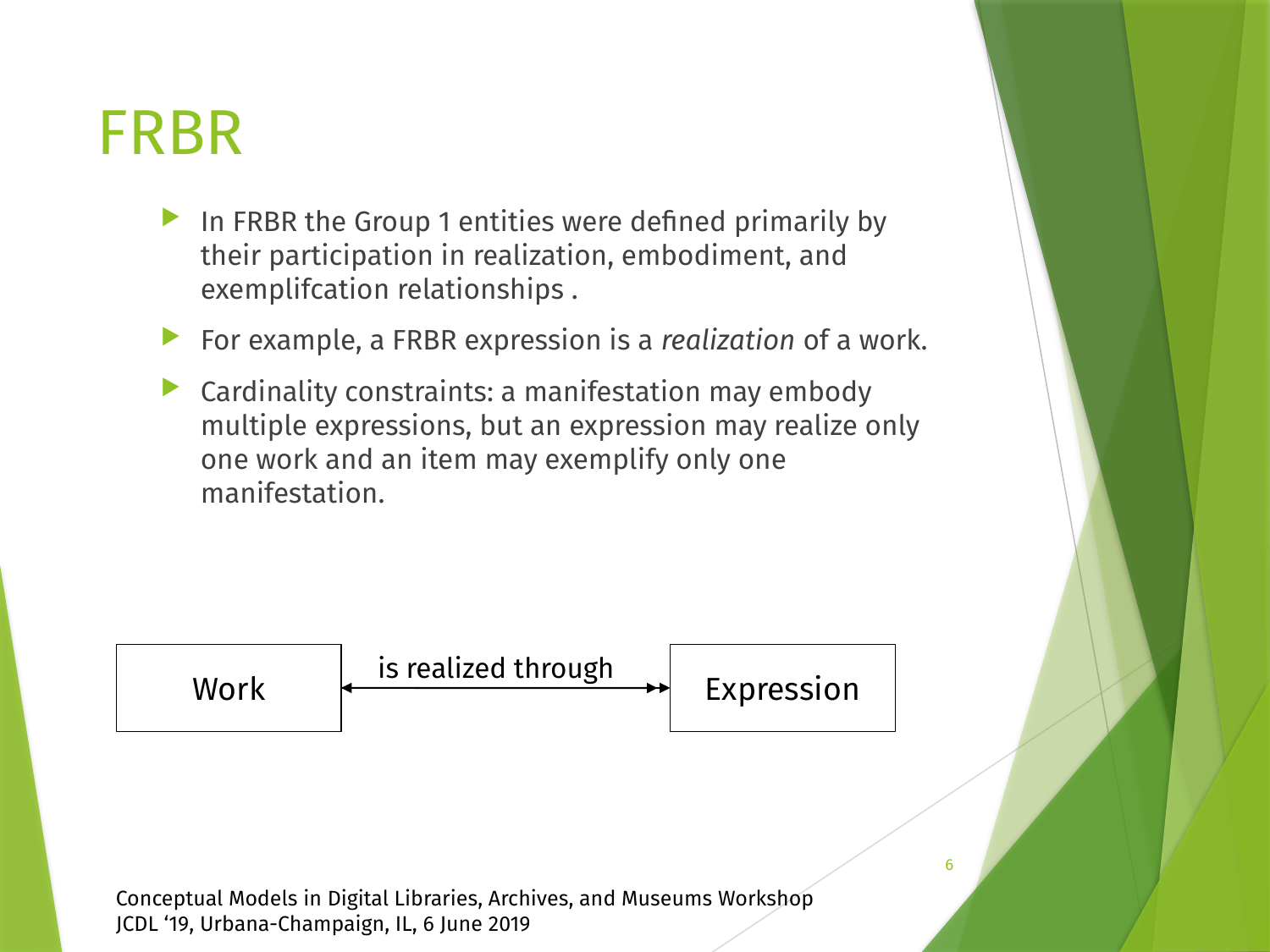

# FRBR
In FRBR the Group 1 entities were defined primarily by their participation in realization, embodiment, and exemplifcation relationships .
For example, a FRBR expression is a realization of a work.
Cardinality constraints: a manifestation may embody multiple expressions, but an expression may realize only one work and an item may exemplify only one manifestation.
Work
is realized through
Expression
6
Conceptual Models in Digital Libraries, Archives, and Museums Workshop
JCDL ‘19, Urbana-Champaign, IL, 6 June 2019